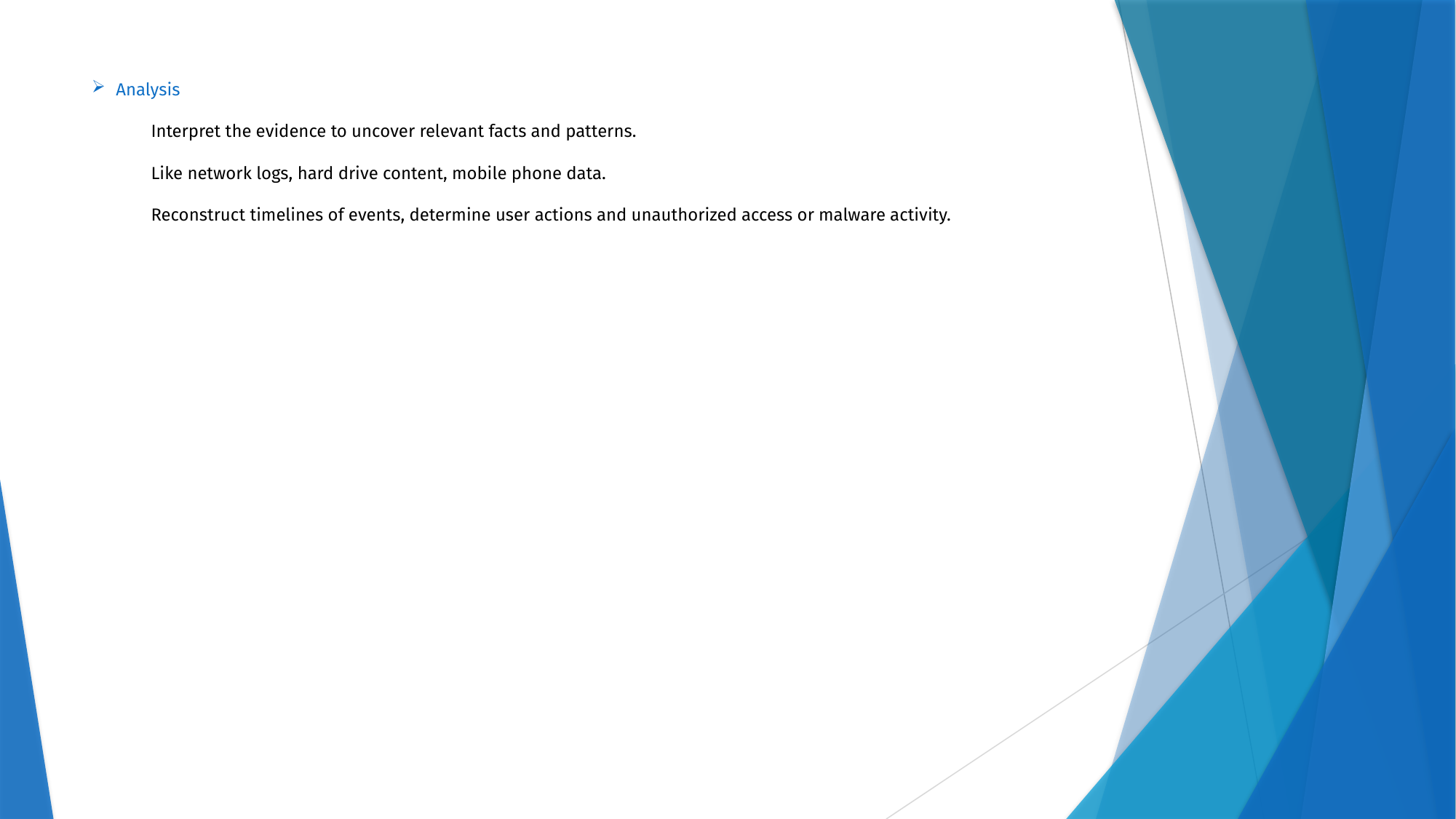

# Analysis Interpret the evidence to uncover relevant facts and patterns. Like network logs, hard drive content, mobile phone data. Reconstruct timelines of events, determine user actions and unauthorized access or malware activity.